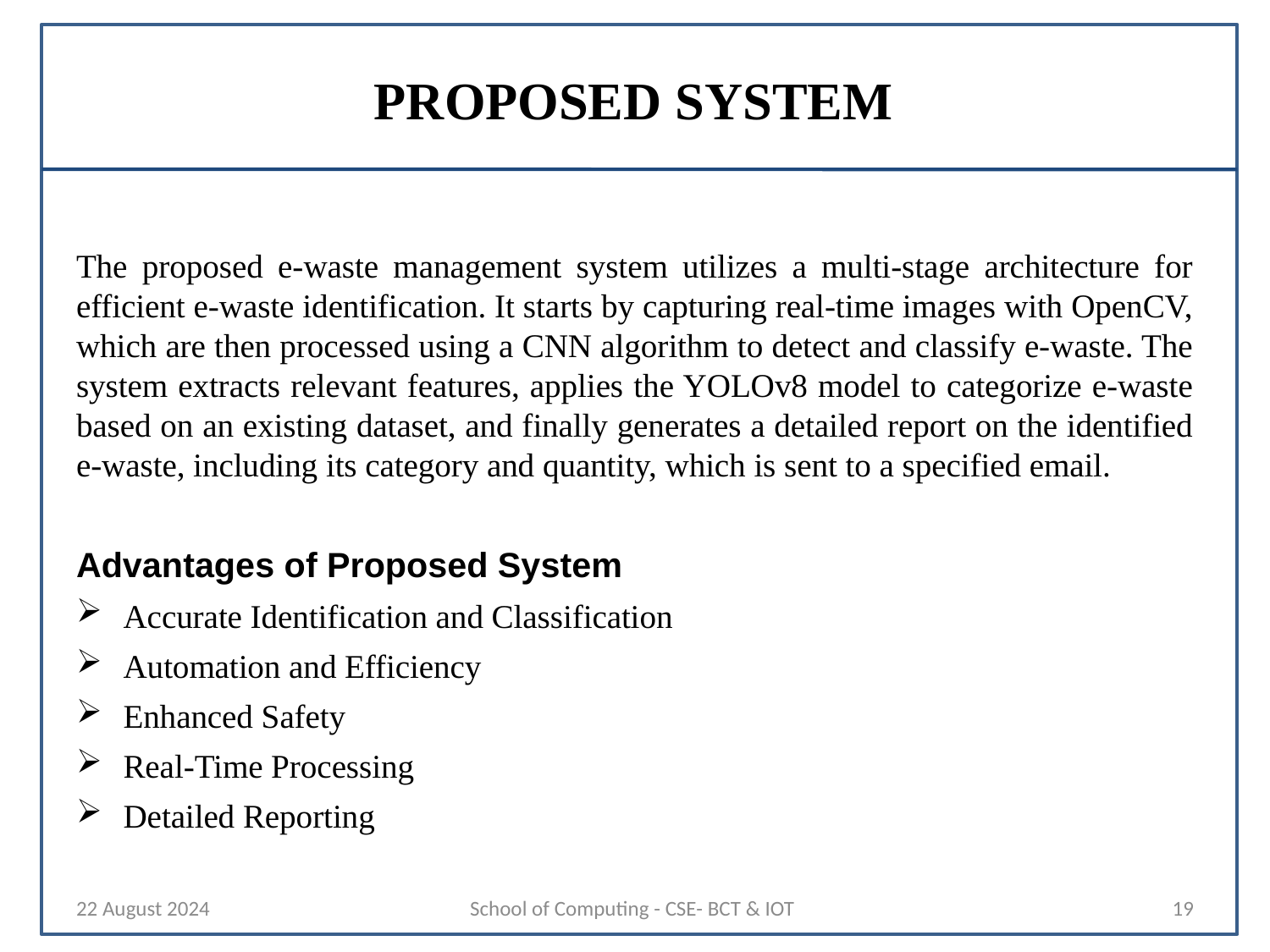

# PROPOSED SYSTEM

The proposed e-waste management system utilizes a multi-stage architecture for efficient e-waste identification. It starts by capturing real-time images with OpenCV, which are then processed using a CNN algorithm to detect and classify e-waste. The system extracts relevant features, applies the YOLOv8 model to categorize e-waste based on an existing dataset, and finally generates a detailed report on the identified e-waste, including its category and quantity, which is sent to a specified email.

Advantages of Proposed System
Accurate Identification and Classification
Automation and Efficiency
Enhanced Safety
Real-Time Processing
Detailed Reporting
22 August 2024
School of Computing - CSE- BCT & IOT
19